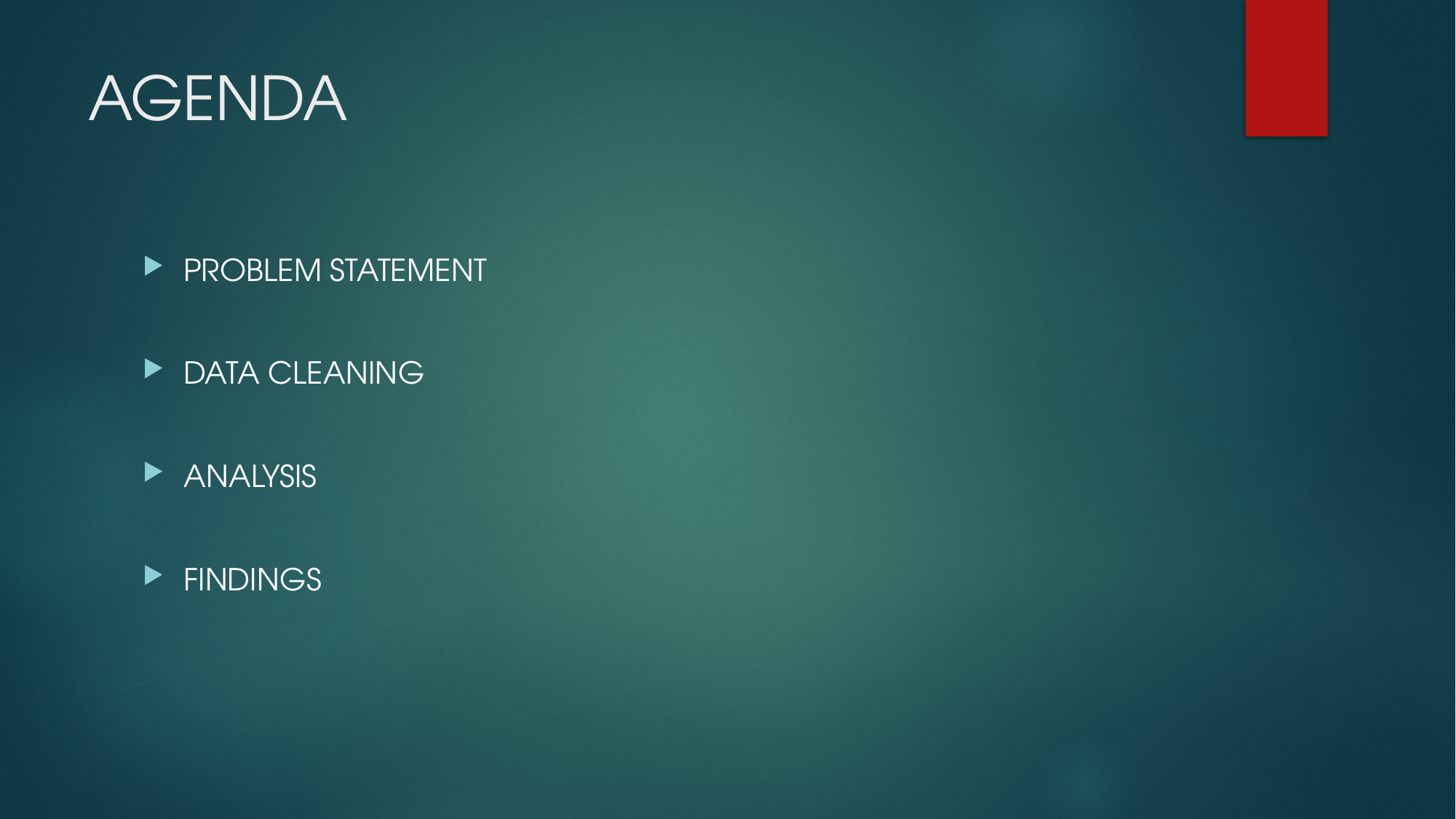

# AGENDA
PROBLEM STATEMENT

DATA CLEANING

ANALYSIS

FINDINGS